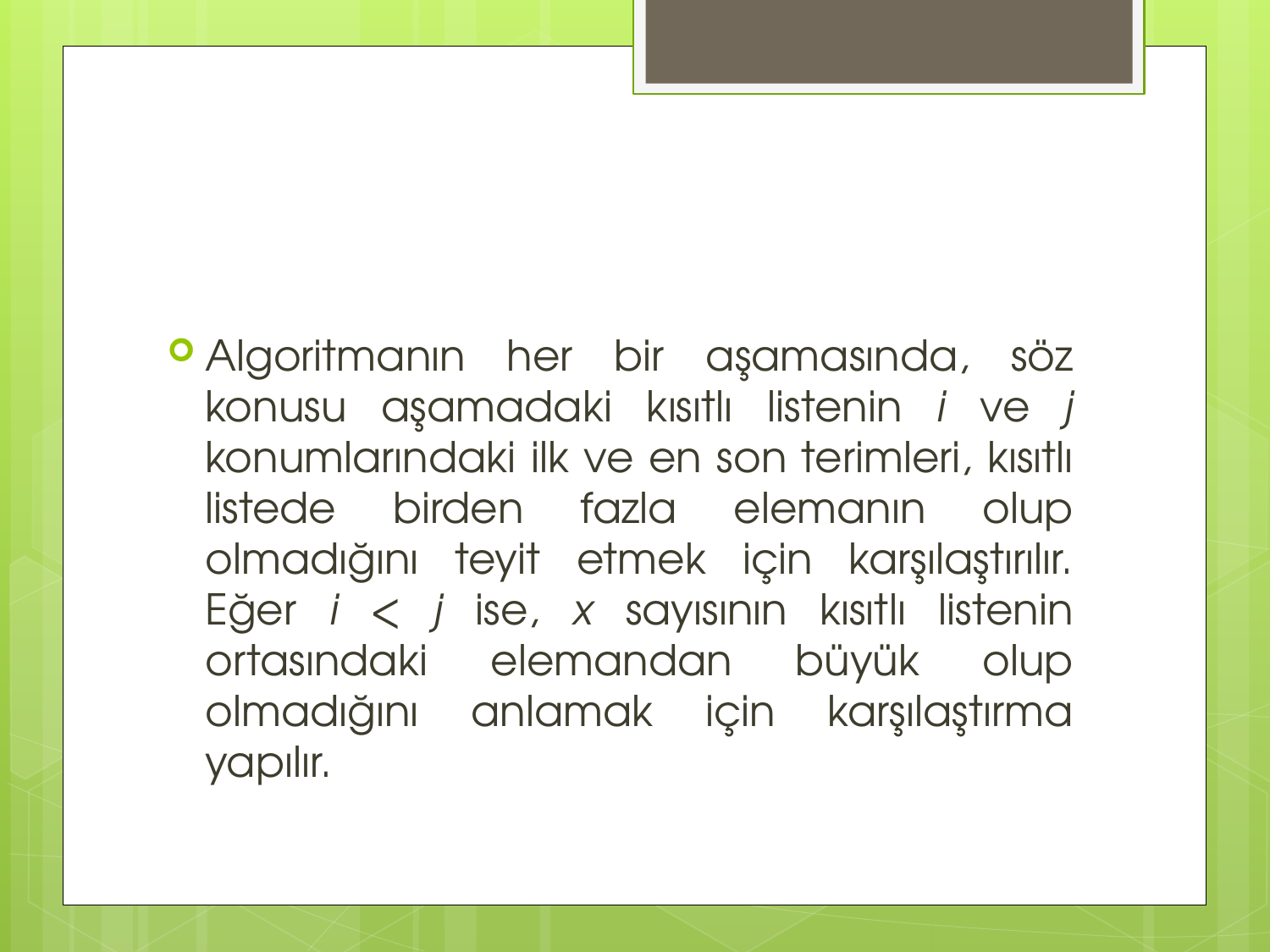

Algoritmanın her bir aşamasında, söz konusu aşamadaki kısıtlı listenin i ve j konumlarındaki ilk ve en son terimleri, kısıtlı listede birden fazla elemanın olup olmadığını teyit etmek için karşılaştırılır. Eğer i < j ise, x sayısının kısıtlı listenin ortasındaki elemandan büyük olup olmadığını anlamak için karşılaştırma yapılır.